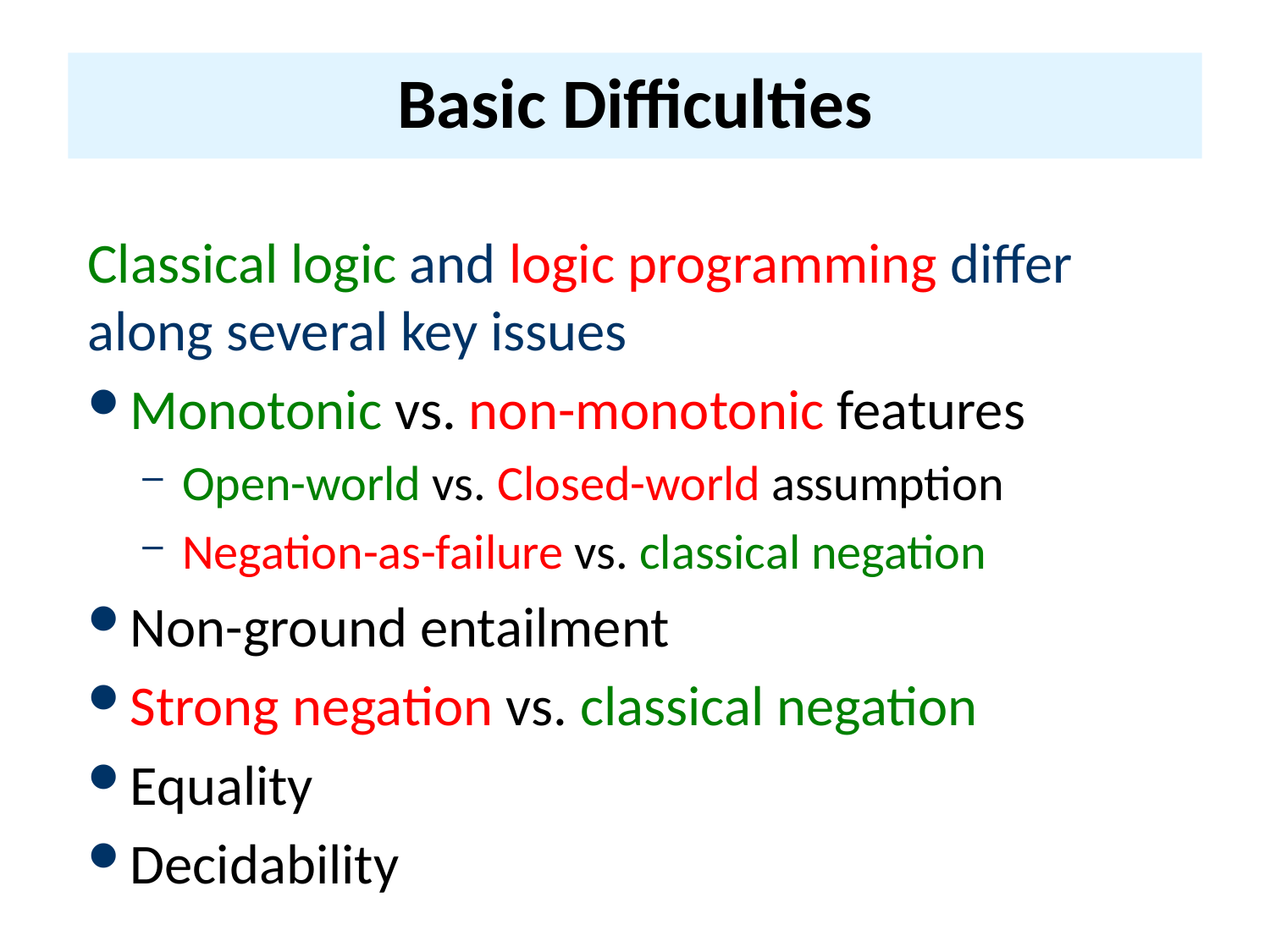

# Basic Difficulties
Classical logic and logic programming differ along several key issues
Monotonic vs. non-monotonic features
Open-world vs. Closed-world assumption
Negation-as-failure vs. classical negation
Non-ground entailment
Strong negation vs. classical negation
Equality
Decidability